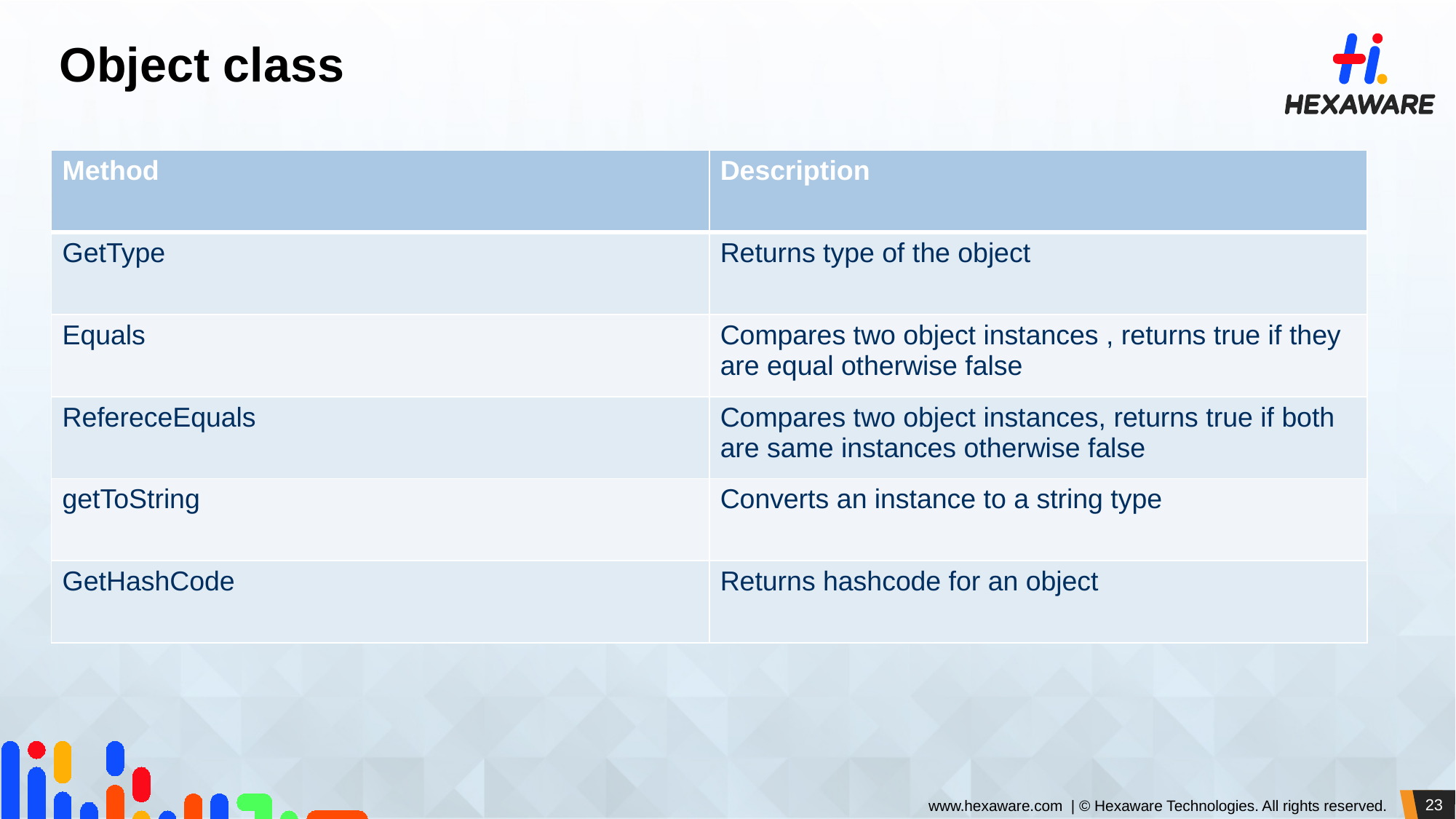

# Object class
| Method | Description |
| --- | --- |
| GetType | Returns type of the object |
| Equals | Compares two object instances , returns true if they are equal otherwise false |
| RefereceEquals | Compares two object instances, returns true if both are same instances otherwise false |
| getToString | Converts an instance to a string type |
| GetHashCode | Returns hashcode for an object |